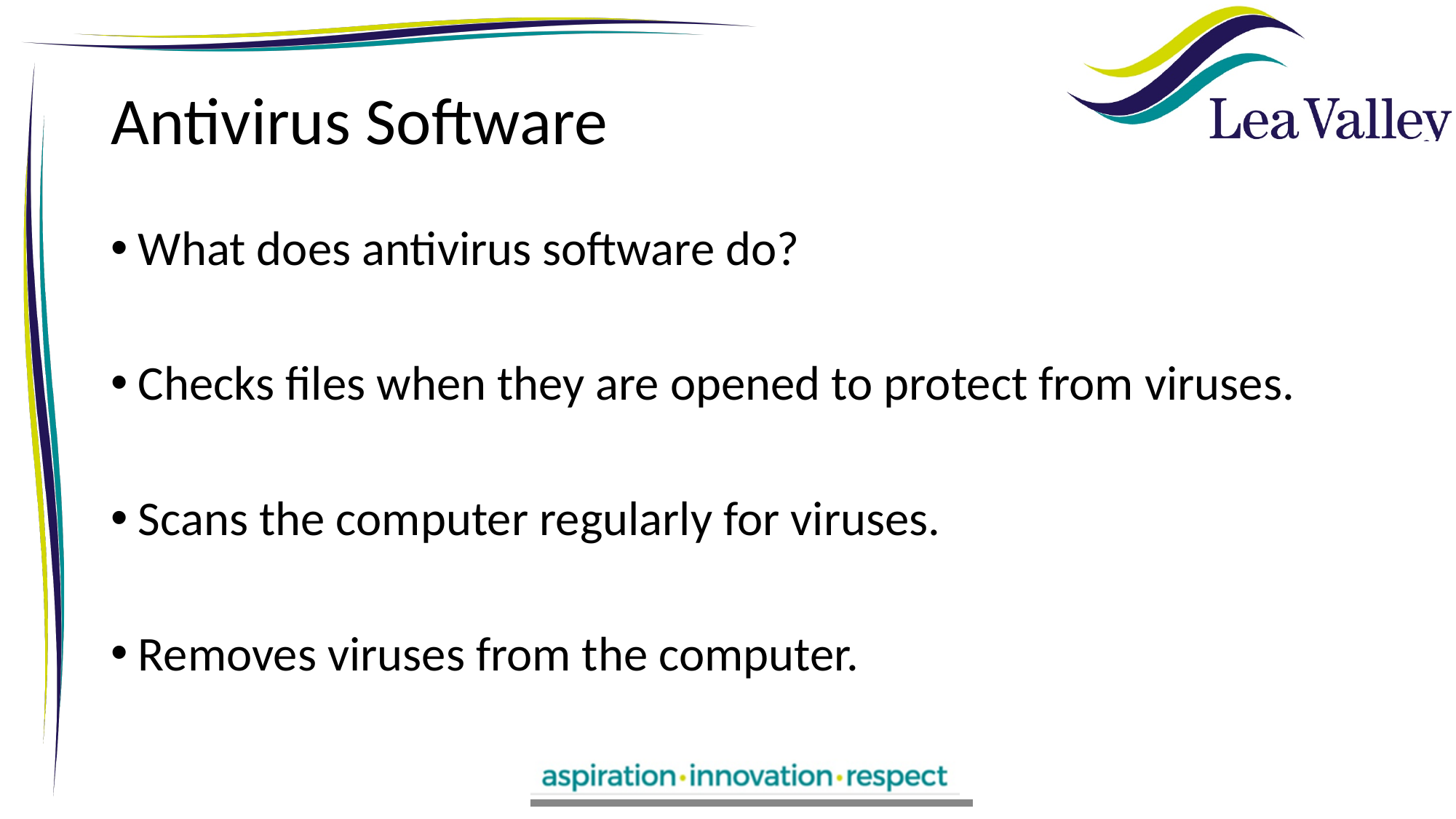

# Antivirus Software
What does antivirus software do?

Checks files when they are opened to protect from viruses.

Scans the computer regularly for viruses.

Removes viruses from the computer.